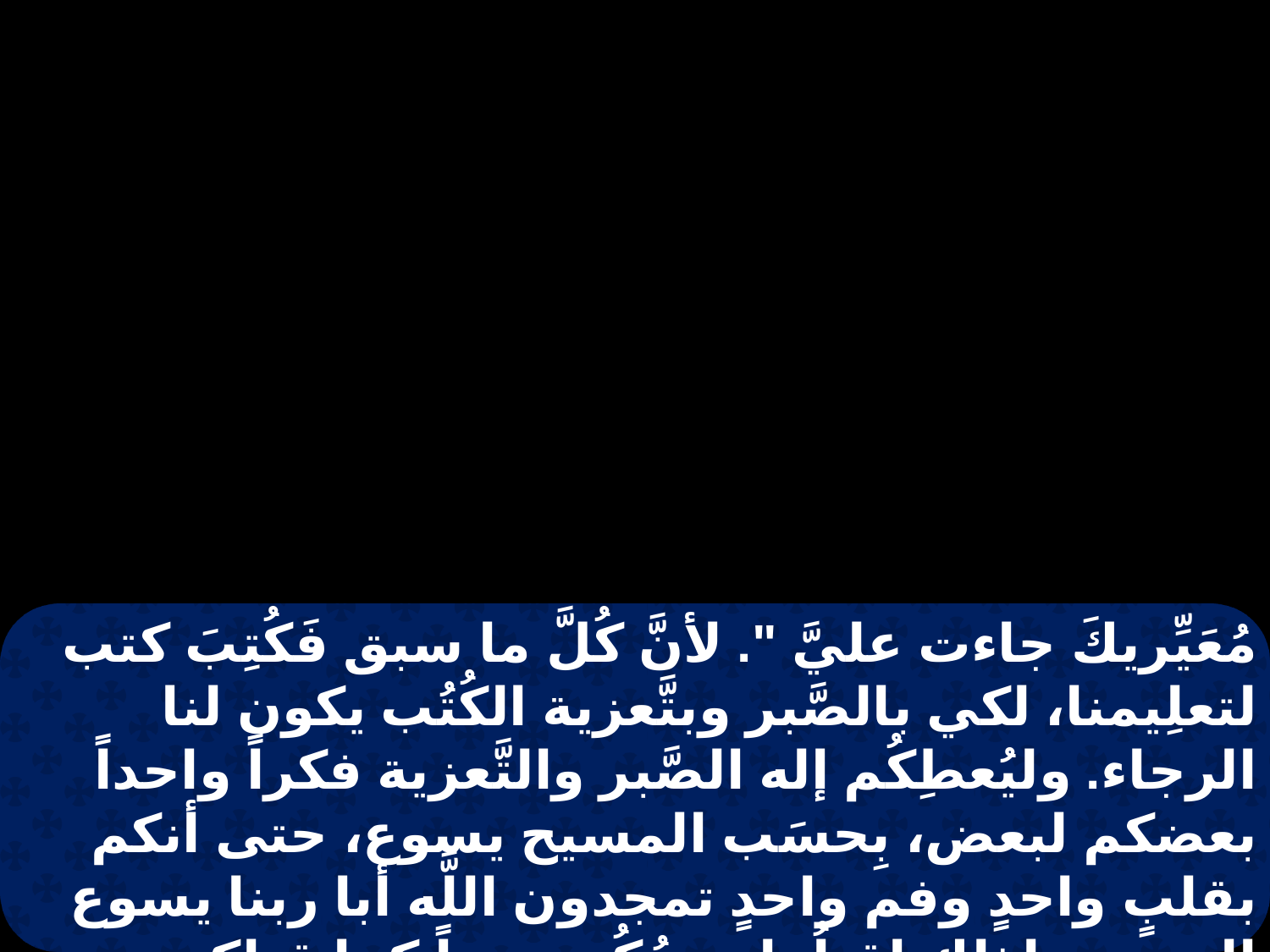

مُعَيِّريكَ جاءت عليَّ ". لأنَّ كُلَّ ما سبق فَكُتِبَ كتب لتعلِيمنا، لكي بالصَّبر وبتَّعزية الكُتُب يكون لنا الرجاء. وليُعطِكُم إله الصَّبر والتَّعزية فكراً واحداً بعضكم لبعض، بِحسَب المسيح يسوع، حتى أنكم بقلبٍ واحدٍ وفم واحدٍ تمجدون اللَّه أبا ربنا يسوع المسيح. لذلك اقبلُوا بعضُكُم بعضاً كما قبلكم المسيح، لمجد اللَّه.